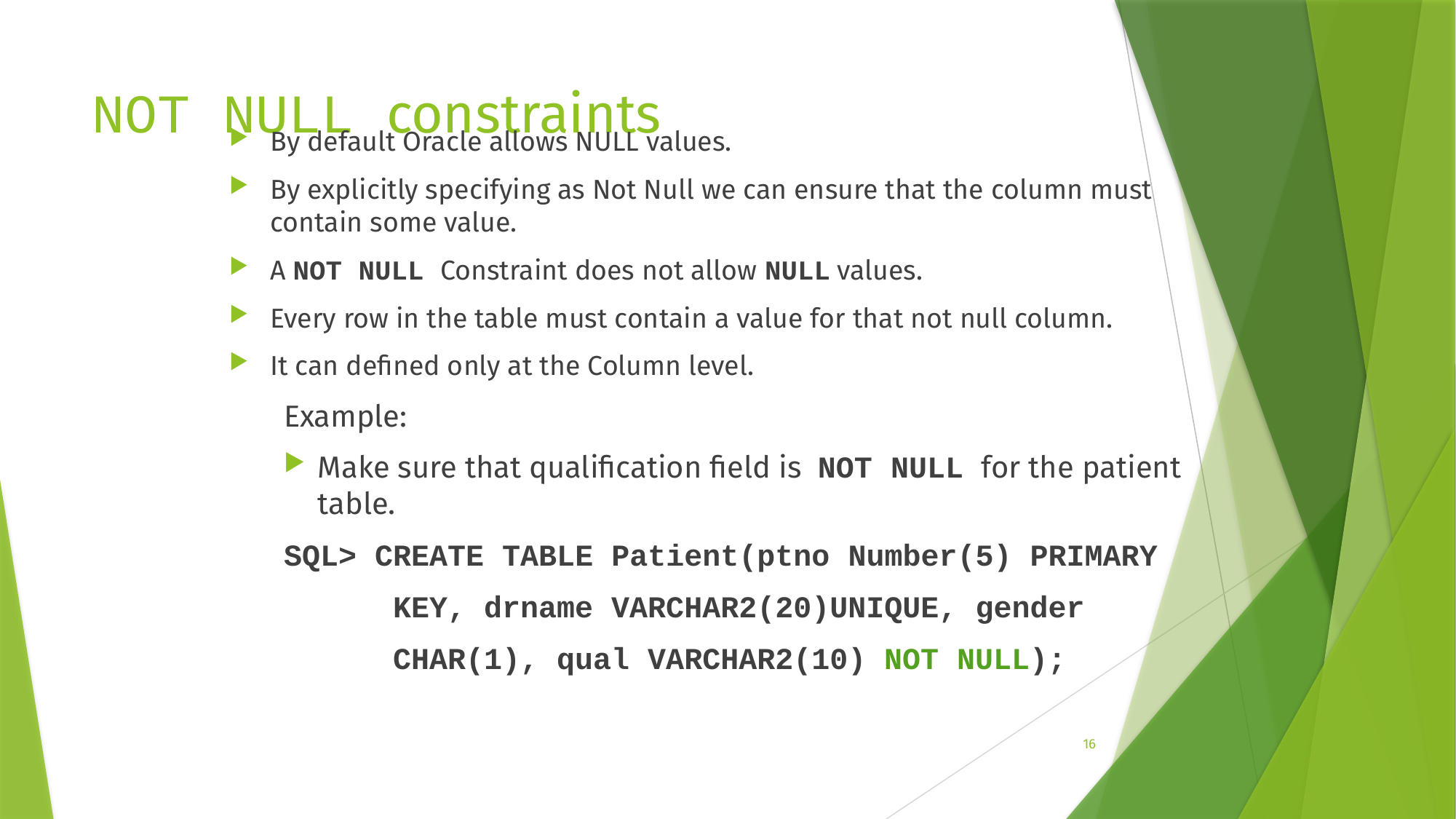

# NOT NULL constraints
By default Oracle allows NULL values.
By explicitly specifying as Not Null we can ensure that the column must contain some value.
A NOT NULL Constraint does not allow NULL values.
Every row in the table must contain a value for that not null column.
It can defined only at the Column level.
Example:
Make sure that qualification field is  NOT NULL for the patient table.
SQL> CREATE TABLE Patient(ptno Number(5) PRIMARY
      KEY, drname VARCHAR2(20)UNIQUE, gender
      CHAR(1), qual VARCHAR2(10) NOT NULL);

16